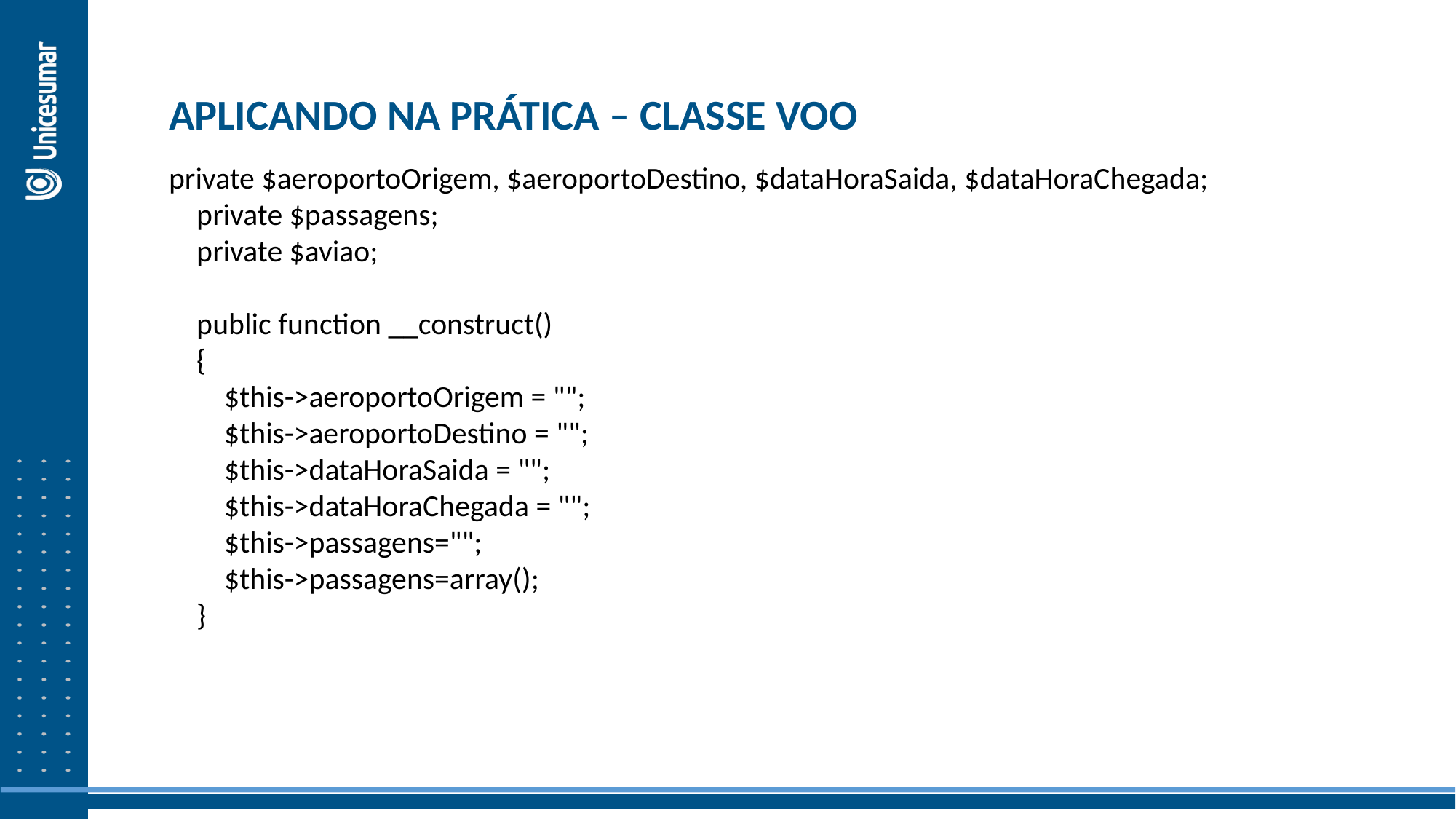

APLICANDO NA PRÁTICA – CLASSE VOO
private $aeroportoOrigem, $aeroportoDestino, $dataHoraSaida, $dataHoraChegada;
    private $passagens;
    private $aviao;

    public function __construct()
    {
        $this->aeroportoOrigem = "";
        $this->aeroportoDestino = "";
        $this->dataHoraSaida = "";
        $this->dataHoraChegada = "";
        $this->passagens="";
        $this->passagens=array();
    }